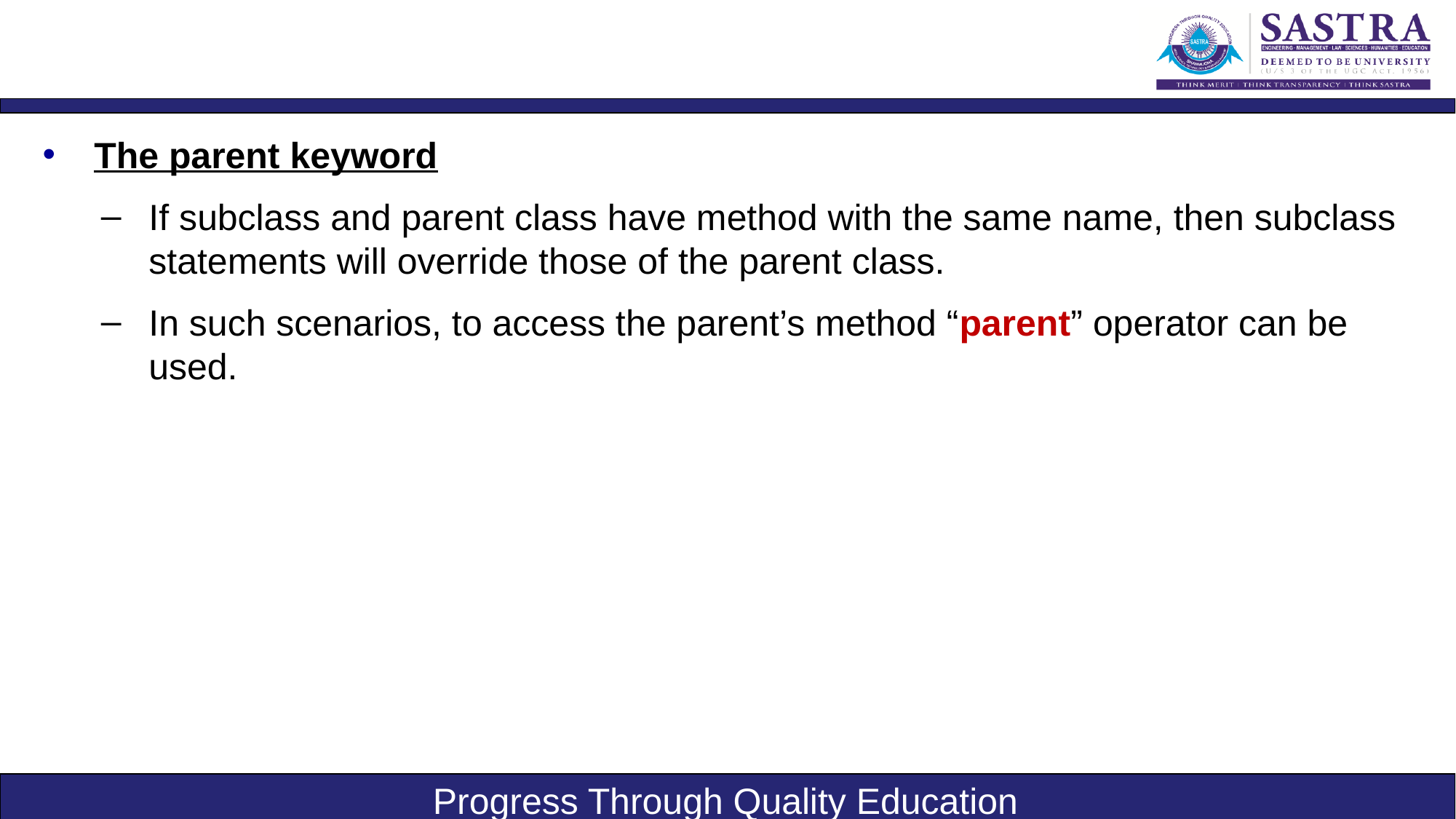

#
The parent keyword
If subclass and parent class have method with the same name, then subclass statements will override those of the parent class.
In such scenarios, to access the parent’s method “parent” operator can be used.